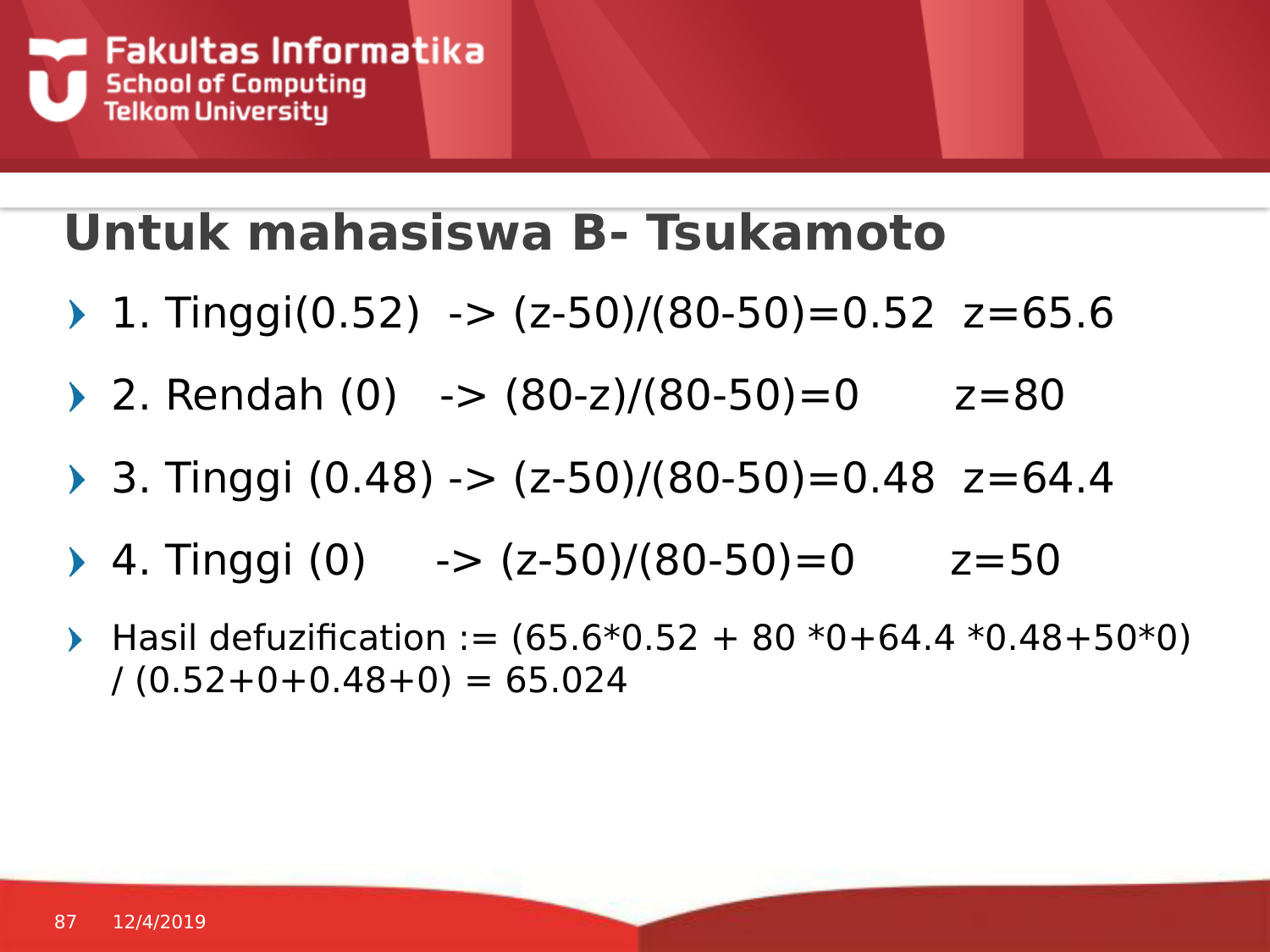

# Untuk mahasiswa B- Tsukamoto
1. Tinggi(0.52)  -> (z-50)/(80-50)=0.52  z=65.6
2. Rendah (0)   -> (80-z)/(80-50)=0       z=80
3. Tinggi (0.48) -> (z-50)/(80-50)=0.48  z=64.4
4. Tinggi (0)     -> (z-50)/(80-50)=0       z=50
Hasil defuzification := (65.6*0.52 + 80 *0+64.4 *0.48+50*0) / (0.52+0+0.48+0) = 65.024

87
12/4/2019